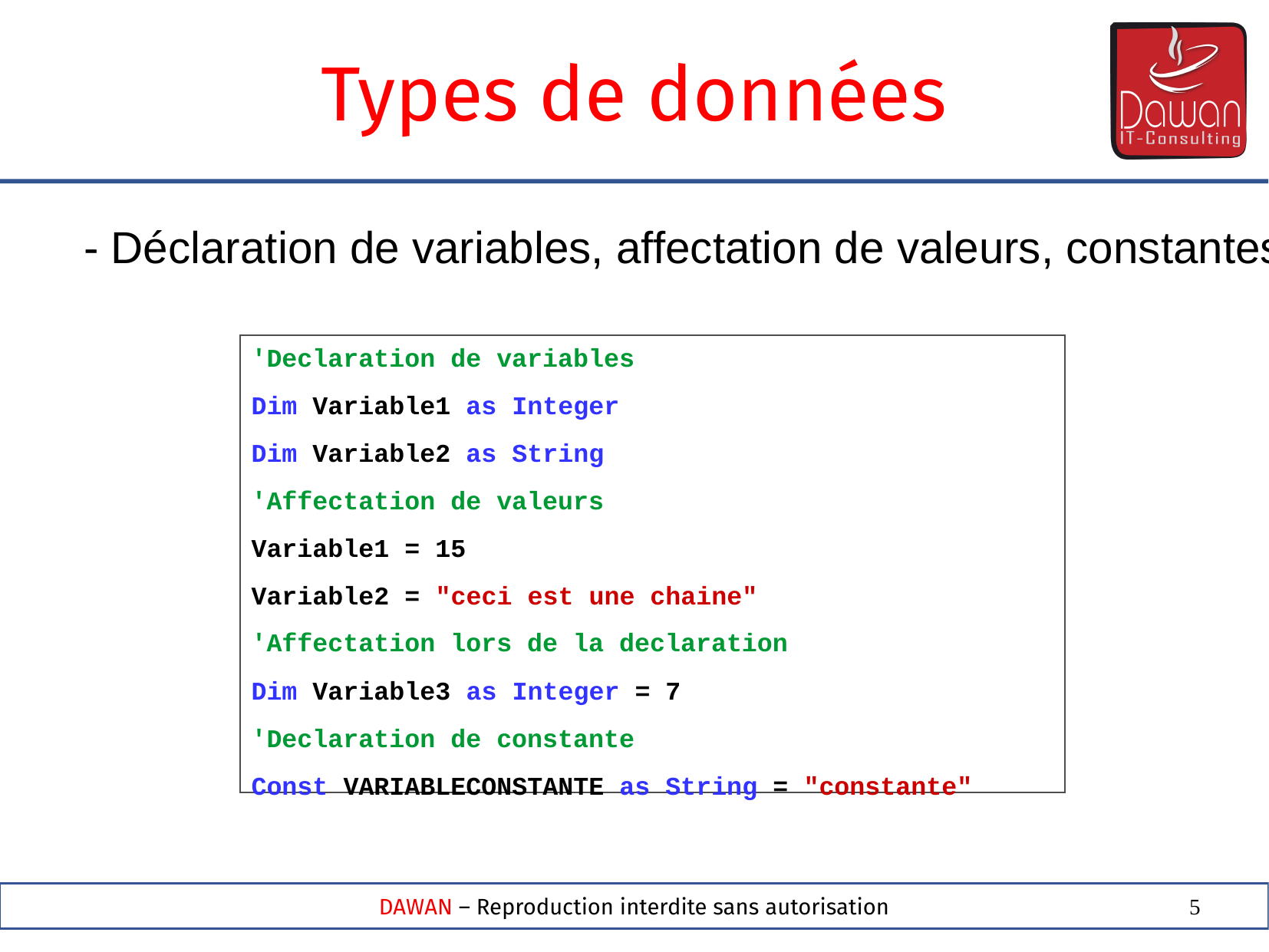

Types de données
- Déclaration de variables, affectation de valeurs, constantes …

'Declaration de variables
Dim Variable1 as Integer
Dim Variable2 as String
'Affectation de valeurs
Variable1 = 15
Variable2 = "ceci est une chaine"
'Affectation lors de la declaration
Dim Variable3 as Integer = 7
'Declaration de constante
Const VARIABLECONSTANTE as String = "constante"
5